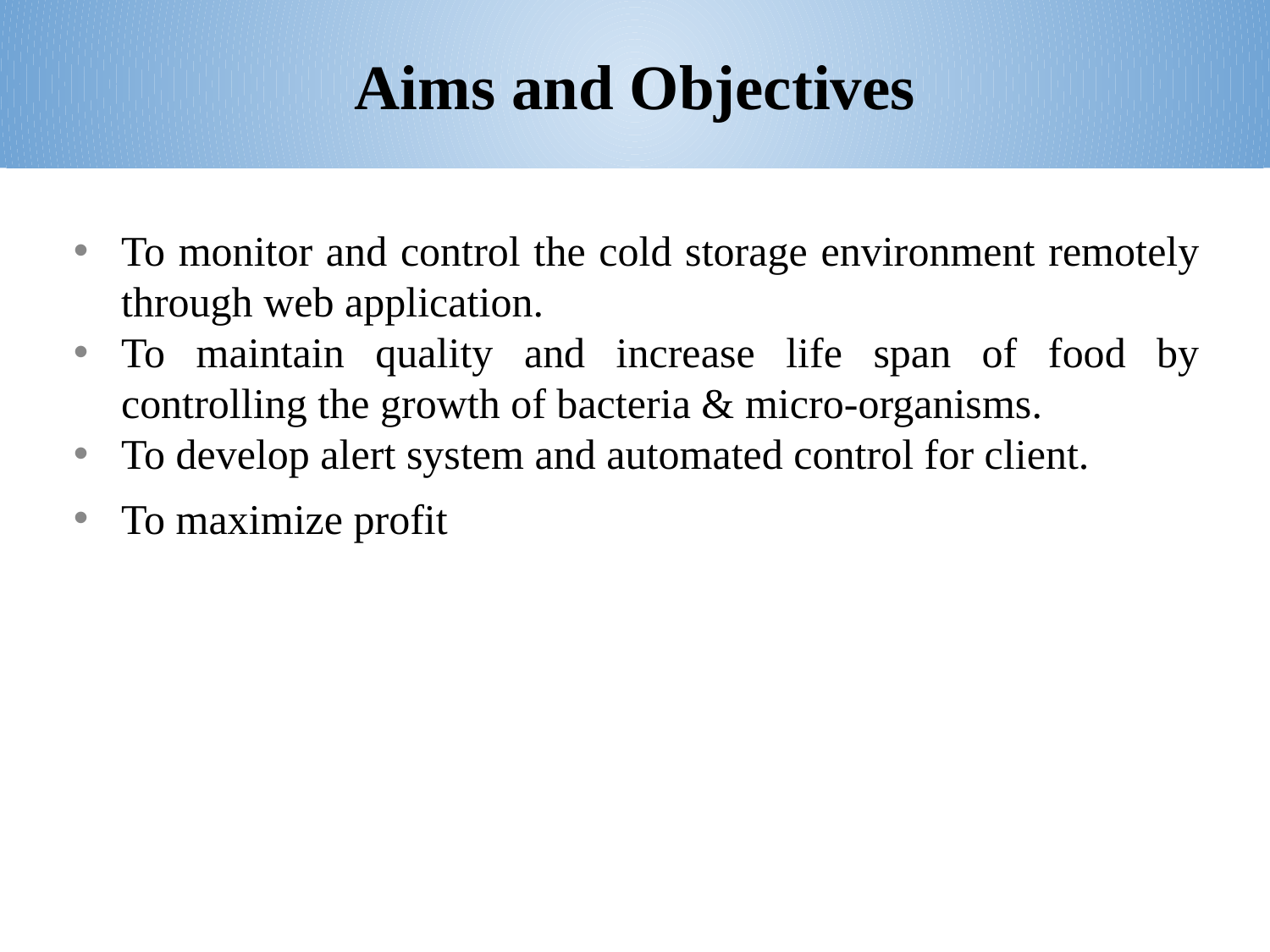

# Aims and Objectives
To monitor and control the cold storage environment remotely through web application.
To maintain quality and increase life span of food by controlling the growth of bacteria & micro-organisms.
To develop alert system and automated control for client.
To maximize profit